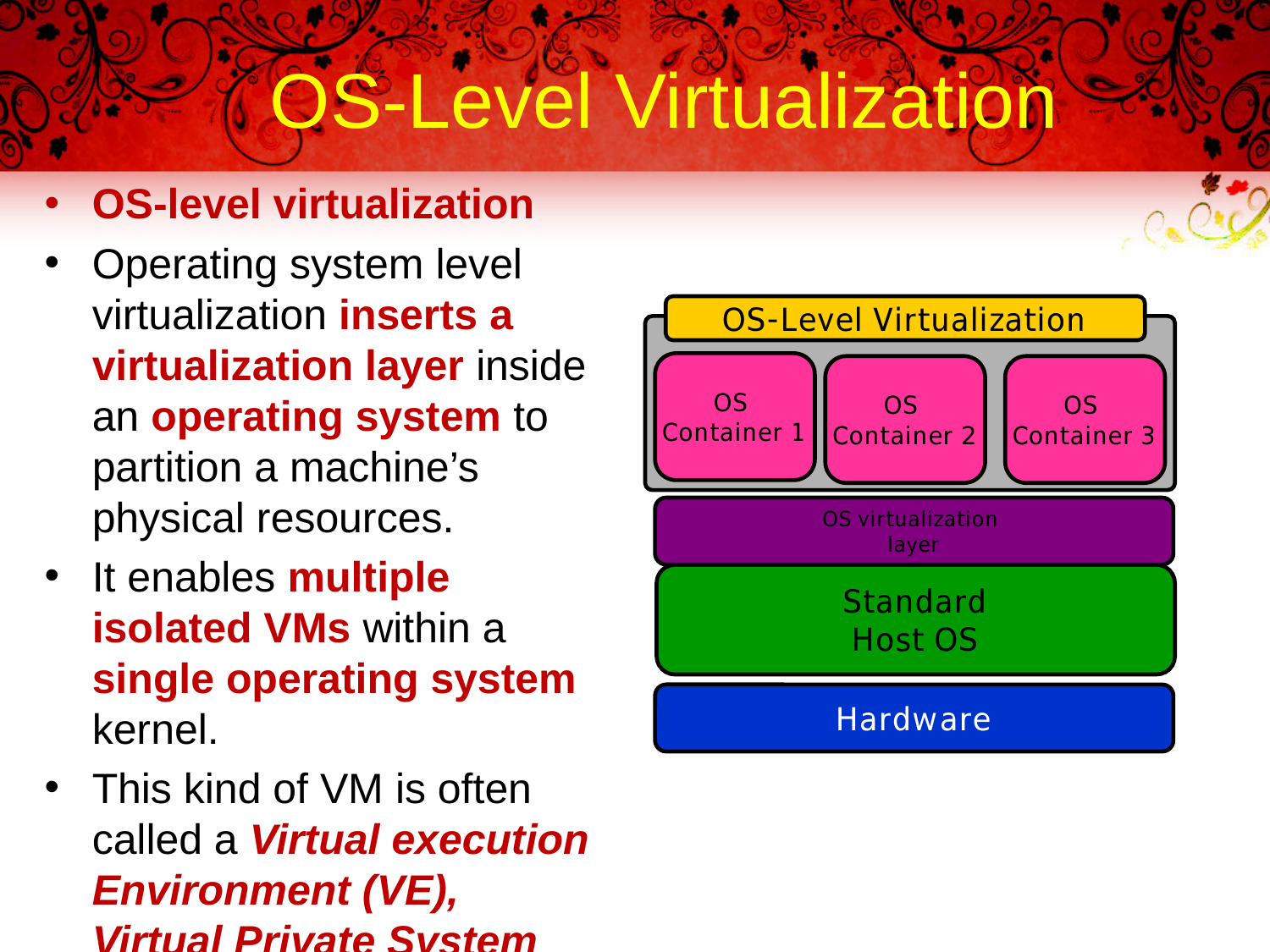

# OS-Level Virtualization
OS-level virtualization
Operating system level virtualization inserts a virtualization layer inside an operating system to partition a machine’s physical resources.
It enables multiple isolated VMs within a single operating system kernel.
This kind of VM is often called a Virtual execution Environment (VE), Virtual Private System (VPS), or simply container
OS-Level Virtualization

OS
Container 1
OS
Container 2
OS
Container 3
OS virtualization
layer
Standard
Host OS
Hardware